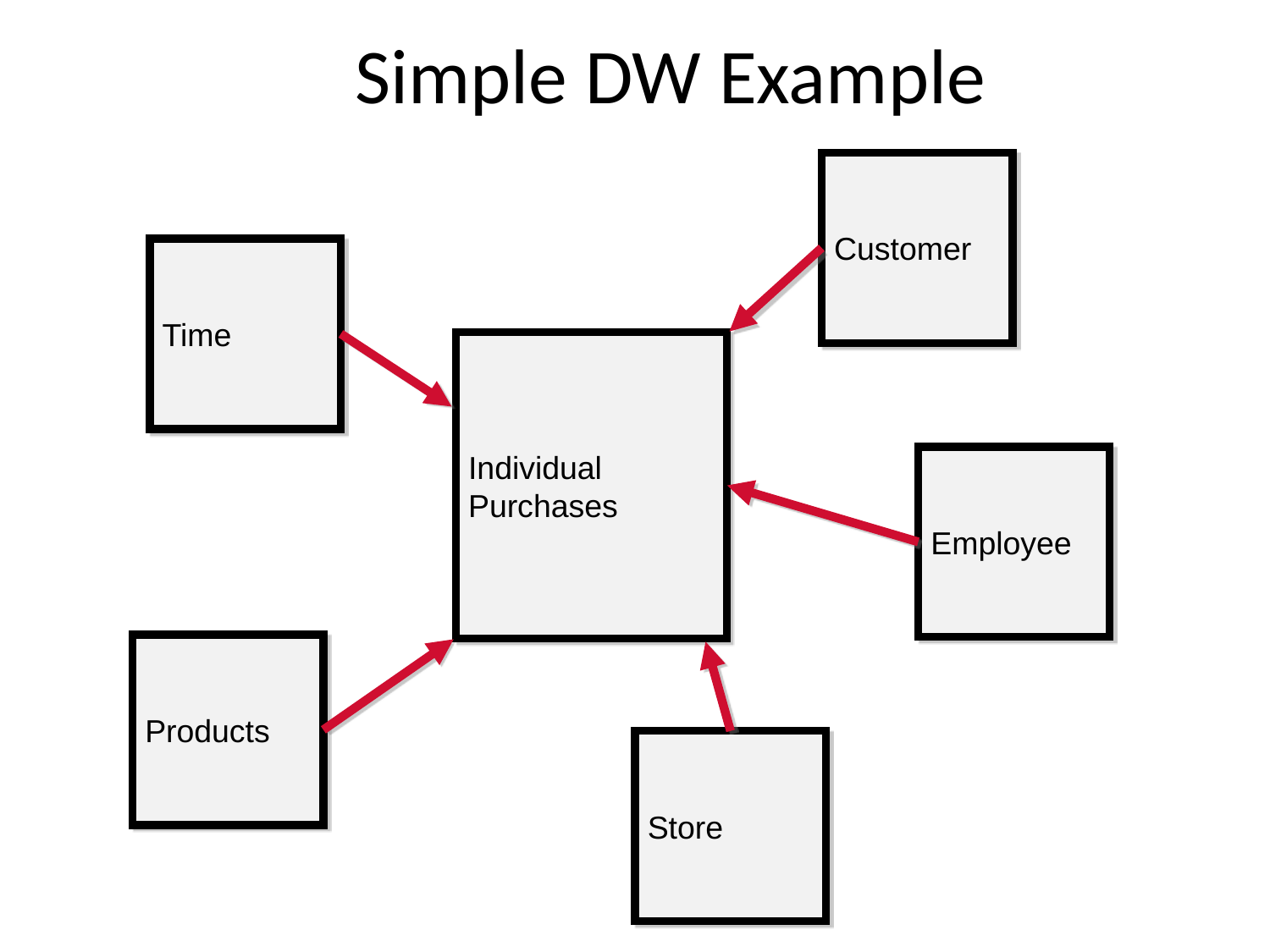

# Simple DW Example
Customer
Time
Individual Purchases

Employee
Products
Store